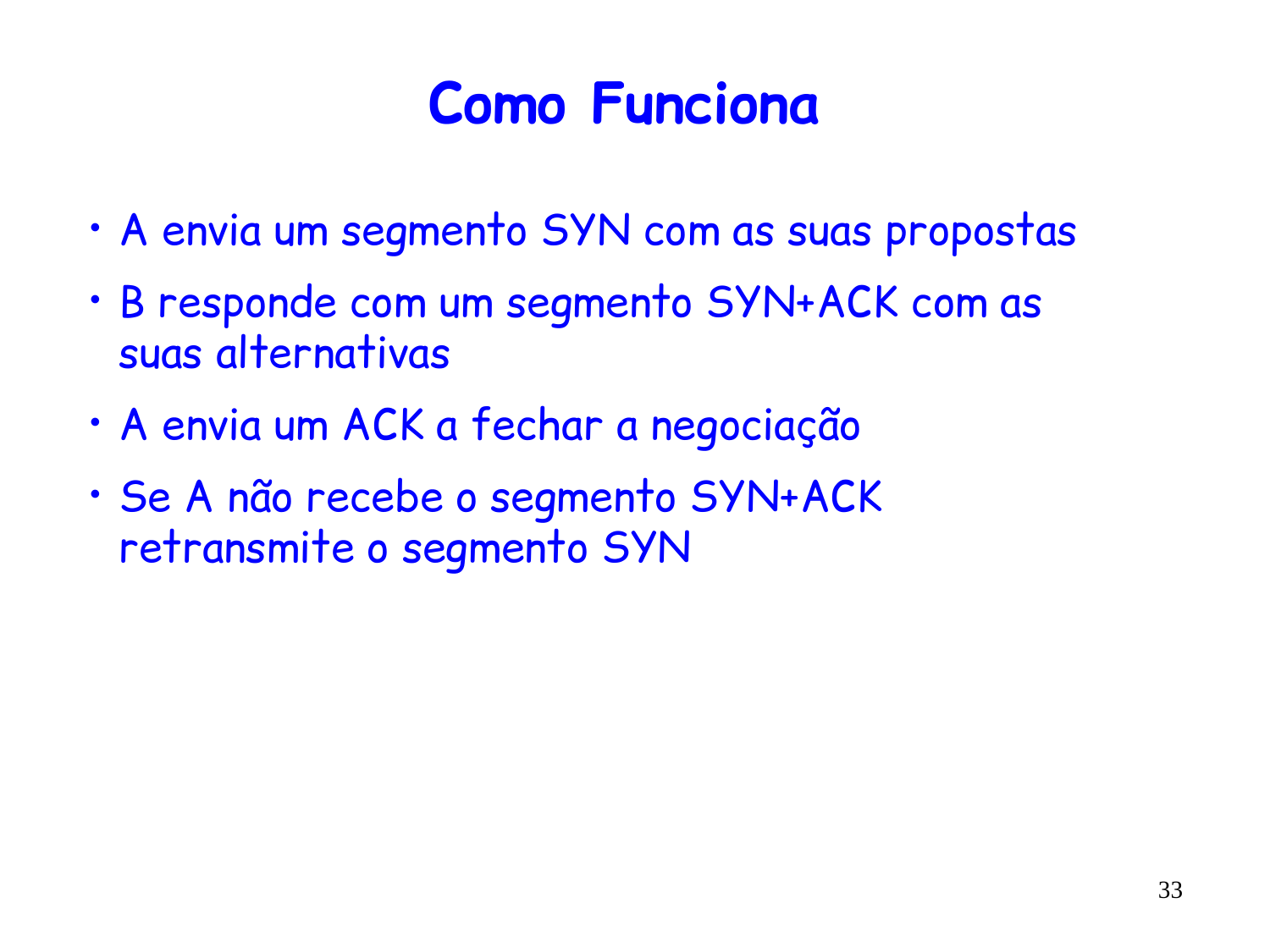

# Como Funciona
A envia um segmento SYN com as suas propostas
B responde com um segmento SYN+ACK com as suas alternativas
A envia um ACK a fechar a negociação
Se A não recebe o segmento SYN+ACK retransmite o segmento SYN
33